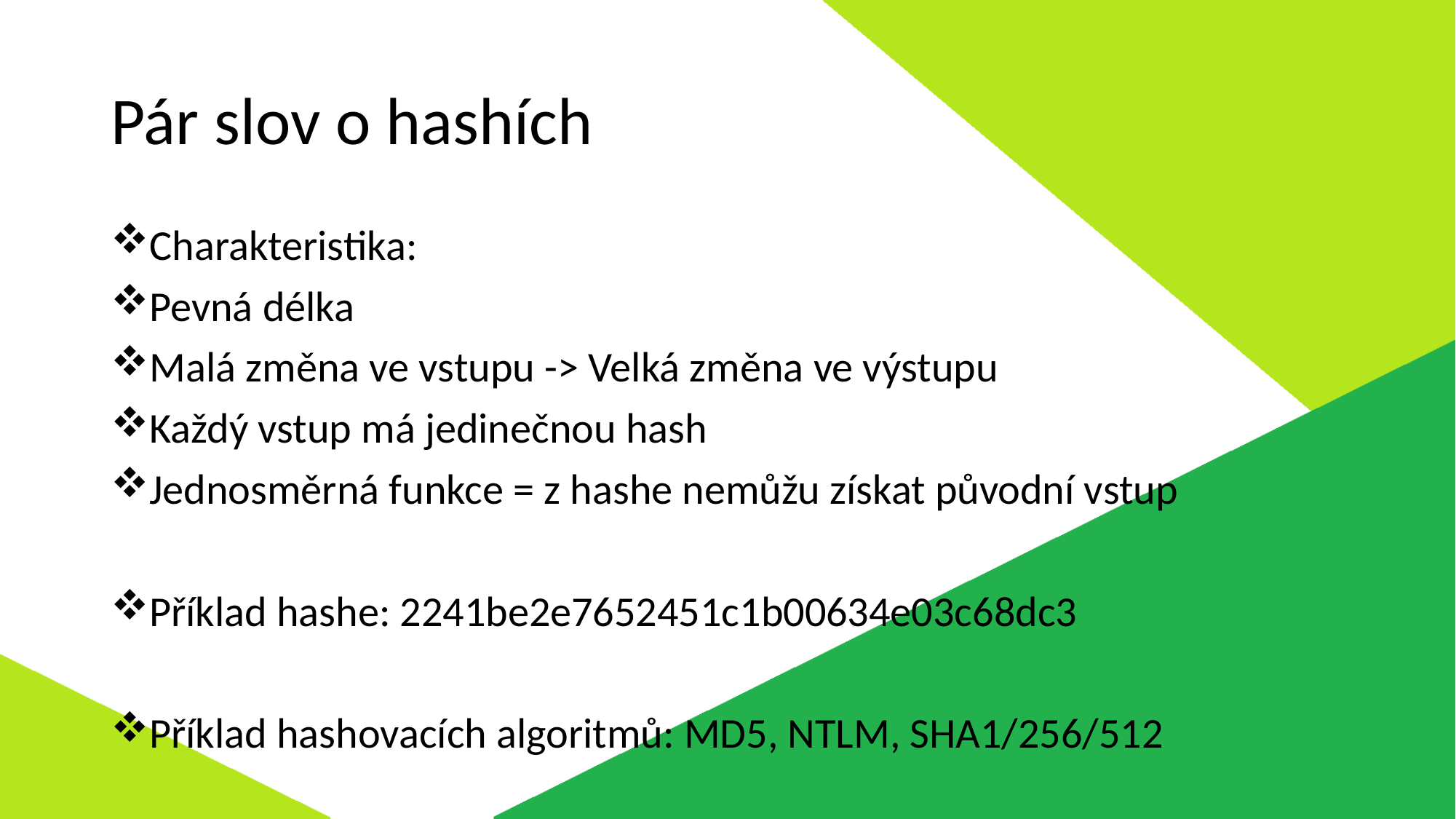

# Pár slov o hashích
Charakteristika:
Pevná délka
Malá změna ve vstupu -> Velká změna ve výstupu
Každý vstup má jedinečnou hash
Jednosměrná funkce = z hashe nemůžu získat původní vstup

Příklad hashe: 2241be2e7652451c1b00634e03c68dc3

Příklad hashovacích algoritmů: MD5, NTLM, SHA1/256/512